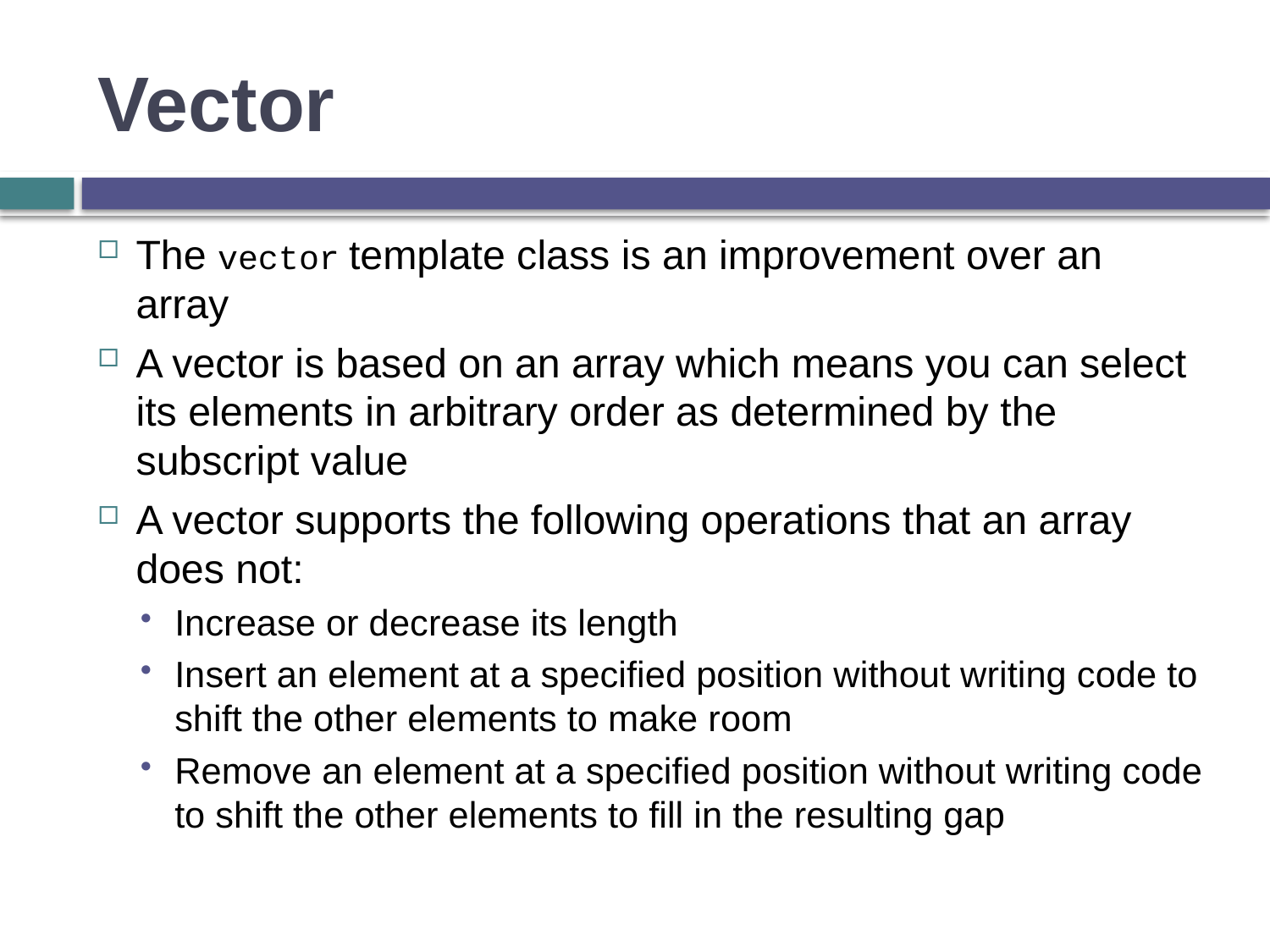

# Vector
The vector template class is an improvement over an array
A vector is based on an array which means you can select its elements in arbitrary order as determined by the subscript value
A vector supports the following operations that an array does not:
Increase or decrease its length
Insert an element at a specified position without writing code to shift the other elements to make room
Remove an element at a specified position without writing code to shift the other elements to fill in the resulting gap